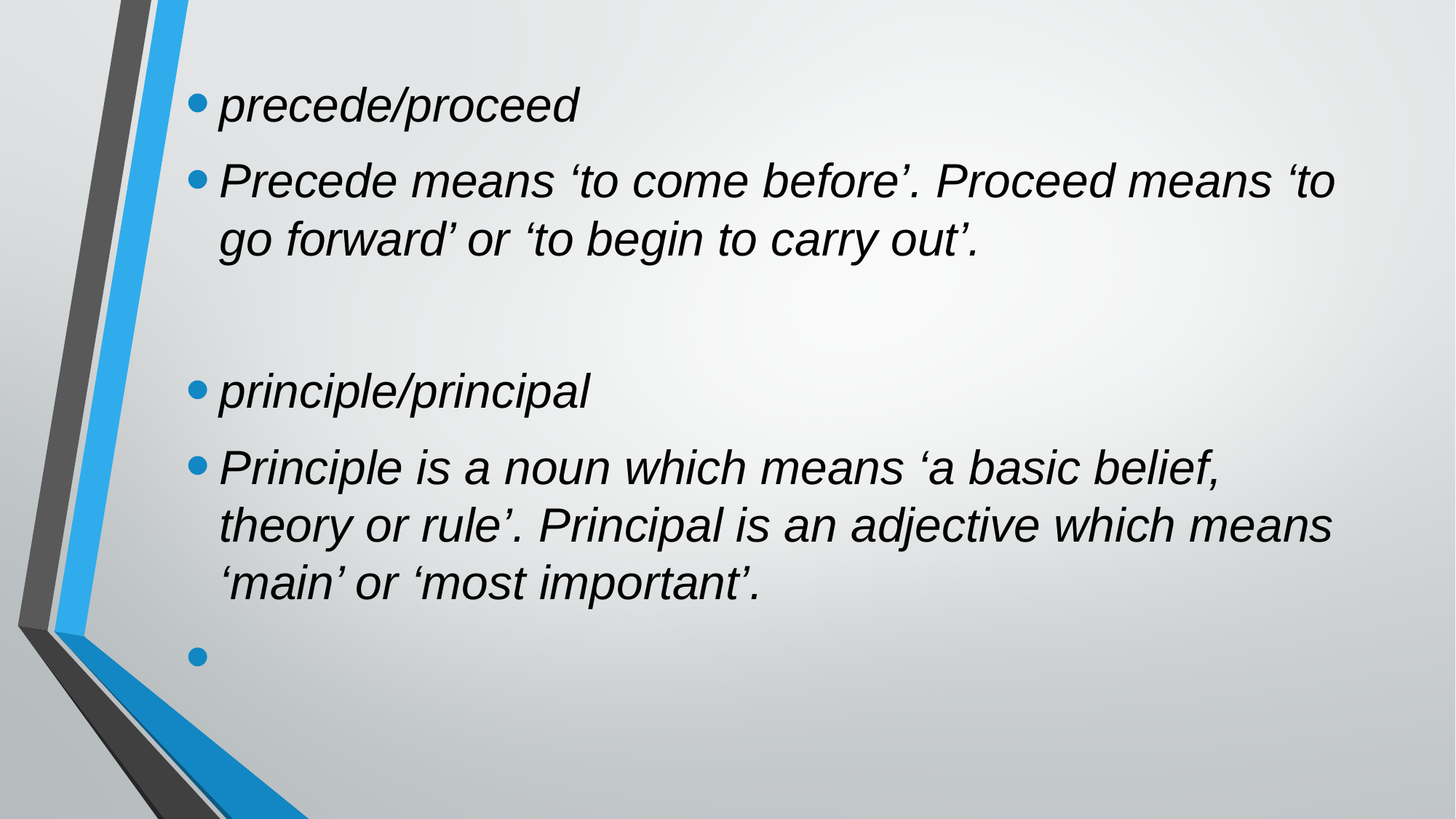

precede/proceed
Precede means ‘to come before’. Proceed means ‘to go forward’ or ‘to begin to carry out’.

principle/principal
Principle is a noun which means ‘a basic belief, theory or rule’. Principal is an adjective which means ‘main’ or ‘most important’.